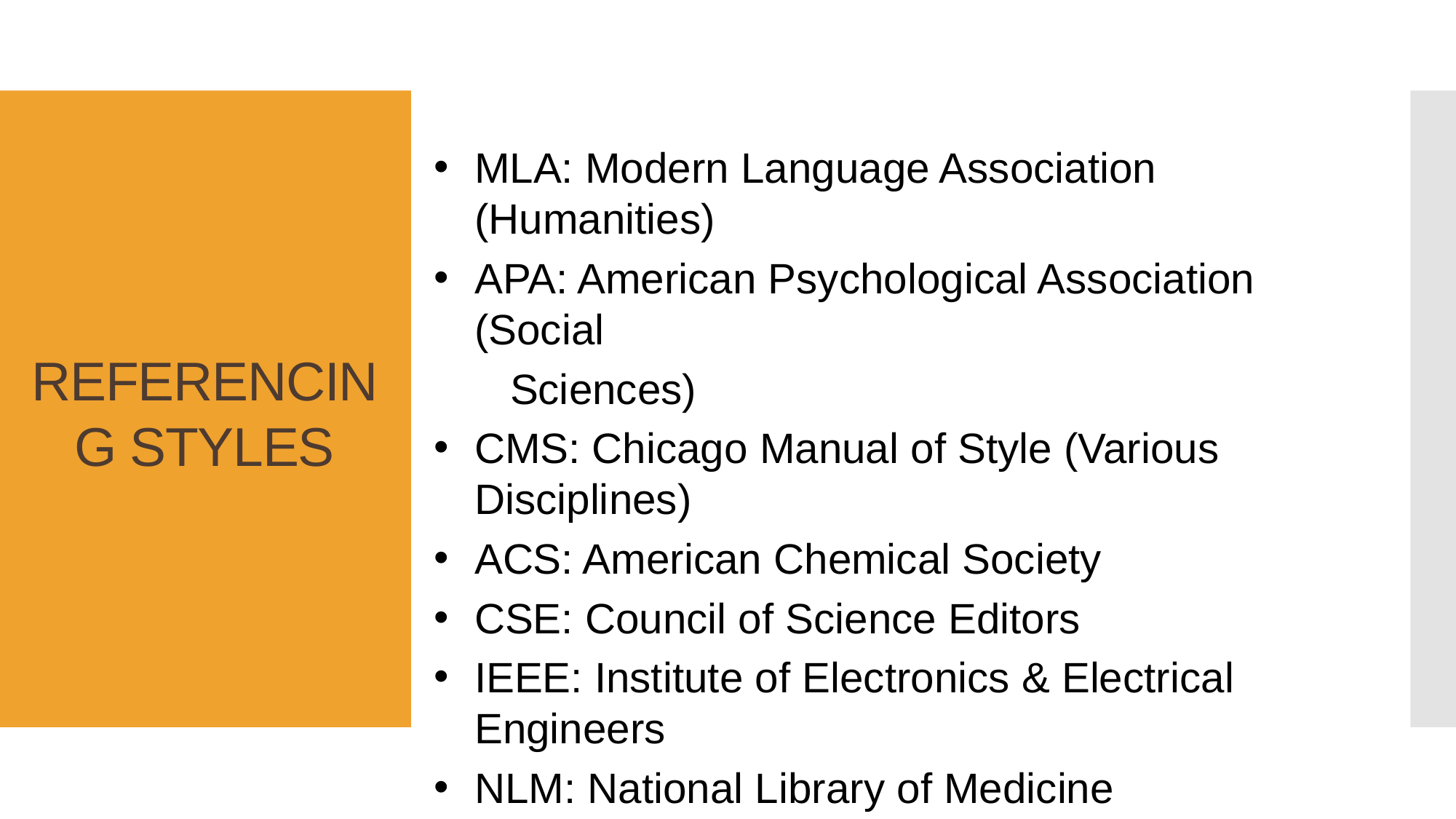

# REFERENCING STYLES
MLA: Modern Language Association (Humanities)
APA: American Psychological Association (Social
   	   Sciences)
CMS: Chicago Manual of Style (Various Disciplines)
ACS: American Chemical Society
CSE: Council of Science Editors
IEEE: Institute of Electronics & Electrical Engineers
NLM: National Library of Medicine
AMA: American Medical Association